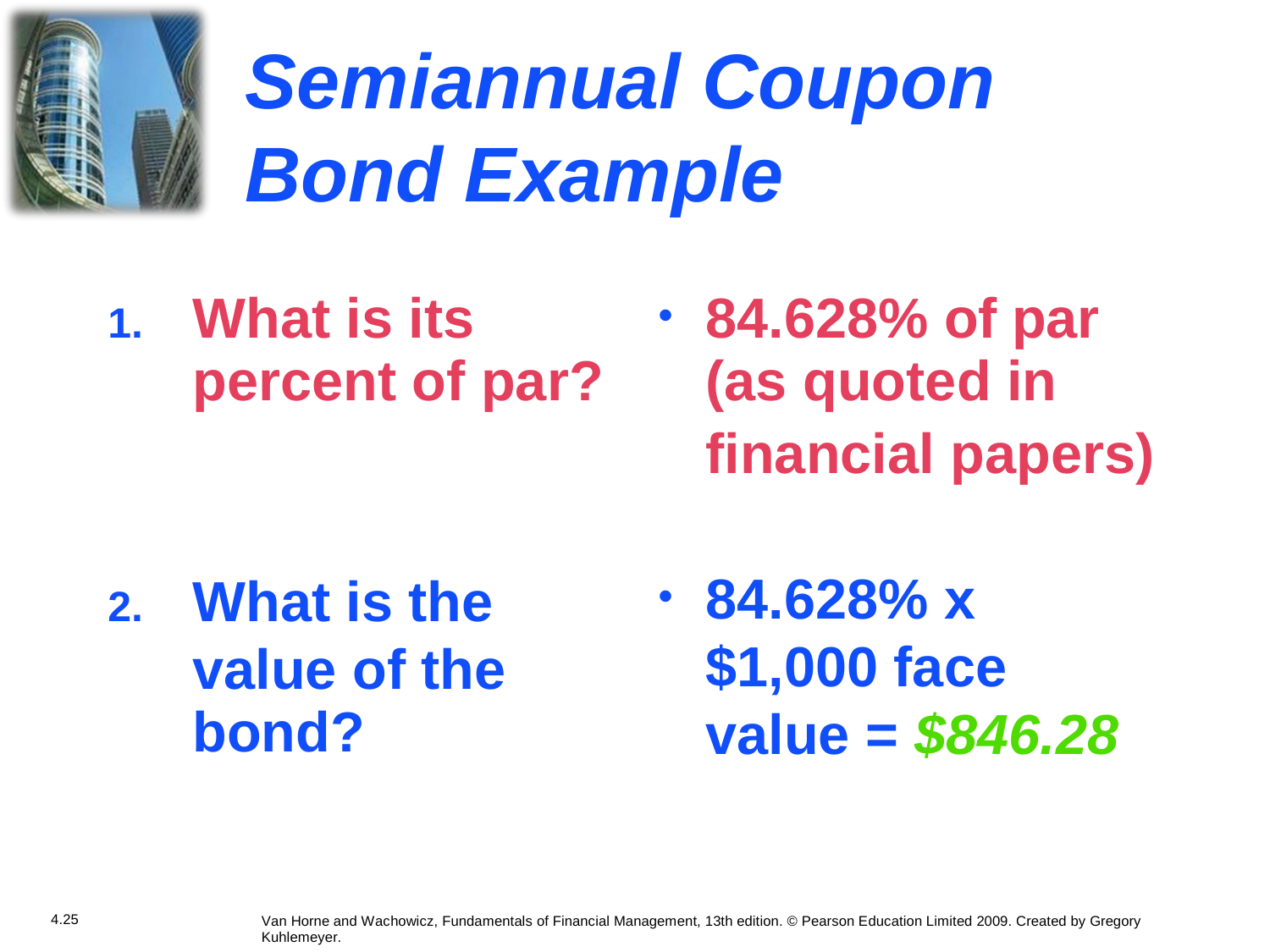

Semiannual
Coupon
Bond
Example
What is
percent
its
of par?
84.628% of
(as quoted
par
in
•
1.
financial papers)
84.628% x
$1,000 face value = $846.28
What is
the
•
2.
value of the
bond?
4.25
Van Horne and Wachowicz, Fundamentals of Financial Management, 13th edition. © Pearson Education Limited 2009. Created by Gregory Kuhlemeyer.